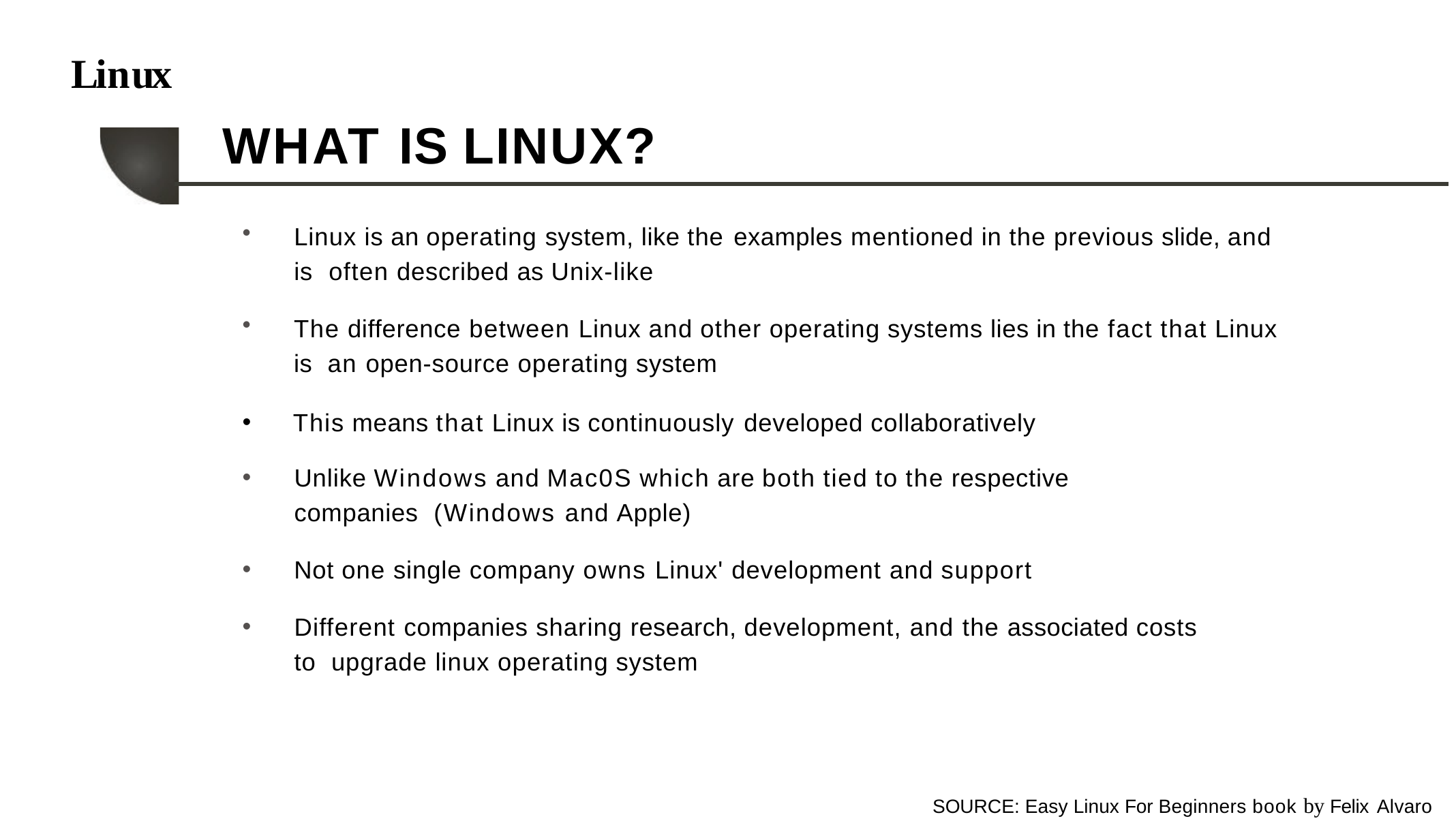

# Linux
WHAT IS LINUX?

Linux is an operating system, like the examples mentioned in the previous slide, and is  often described as Unix-like
The difference between Linux and other operating systems lies in the fact that Linux is  an open-source operating system

This means that Linux is continuously developed collaboratively
Unlike Windows and Mac0S which are both tied to the respective companies  (Windows and Apple)

Not one single company owns Linux' development and support
Different companies sharing research, development, and the associated costs to  upgrade linux operating system
SOURCE: Easy Linux For Beginners book by Felix Alvaro